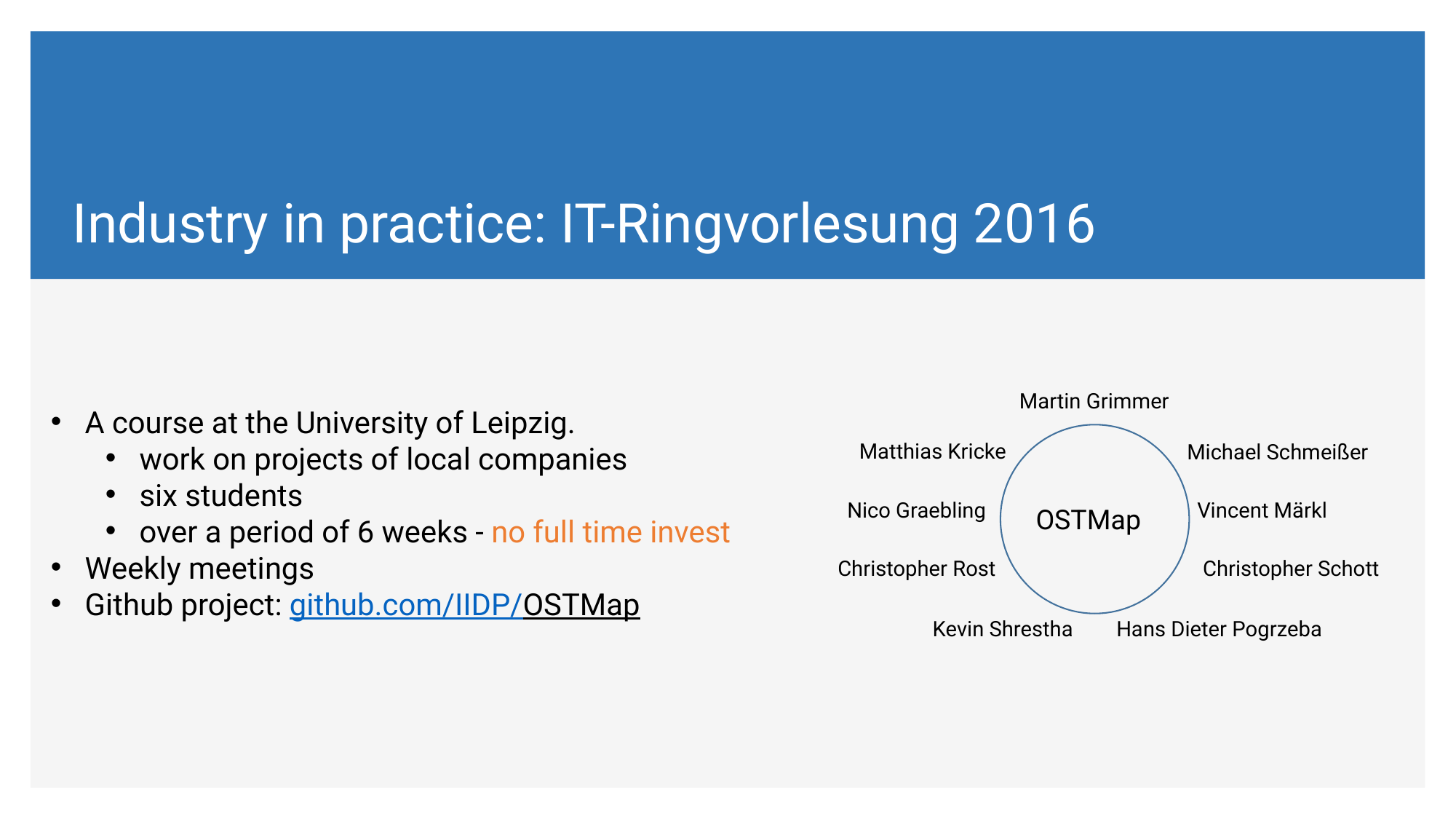

Industry in practice: IT-Ringvorlesung 2016
Martin Grimmer
A course at the University of Leipzig.
work on projects of local companies
six students
over a period of 6 weeks - no full time invest
Weekly meetings
Github project: github.com/IIDP/OSTMap

Matthias Kricke
Michael Schmeißer
Nico Graebling
Vincent Märkl
OSTMap
Christopher Schott
Christopher Rost
Kevin Shrestha
Hans Dieter Pogrzeba